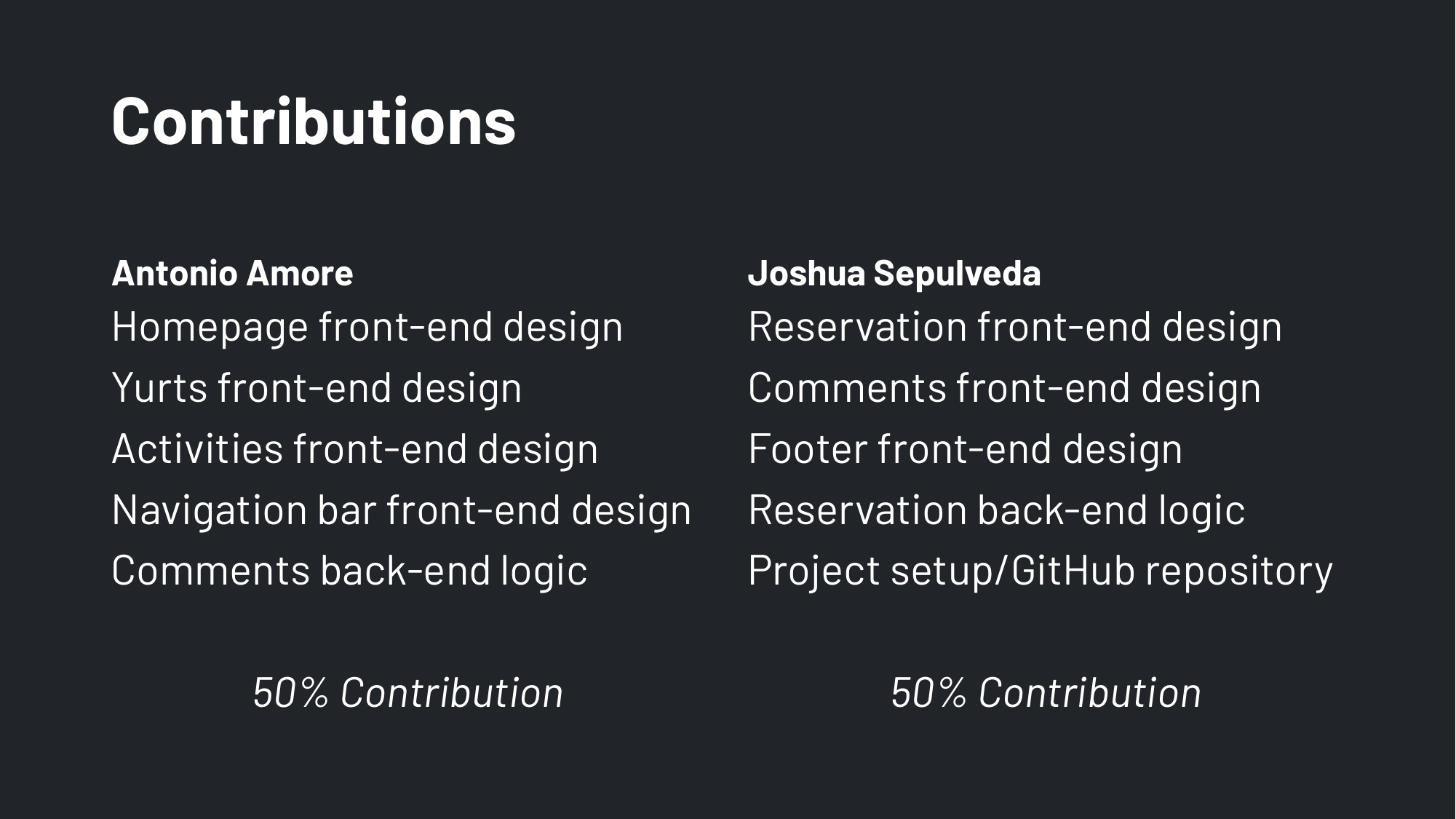

# Contributions
Antonio Amore
Joshua Sepulveda
Homepage front-end design
Yurts front-end design
Activities front-end design
Navigation bar front-end design
Comments back-end logic

50% Contribution
Reservation front-end design
Comments front-end design
Footer front-end design
Reservation back-end logic
Project setup/GitHub repository

50% Contribution